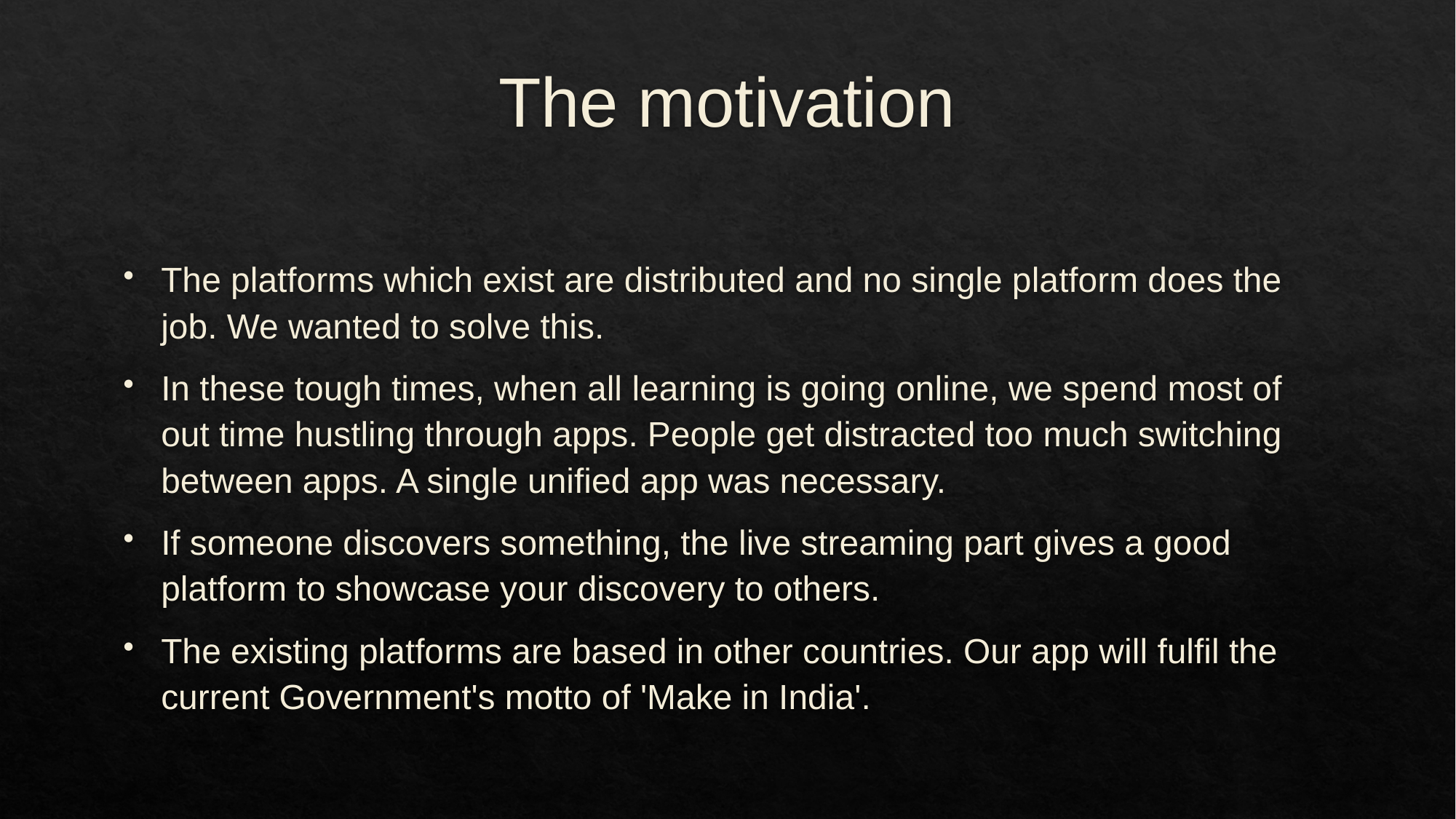

# The motivation
The platforms which exist are distributed and no single platform does the job. We wanted to solve this.
In these tough times, when all learning is going online, we spend most of out time hustling through apps. People get distracted too much switching between apps. A single unified app was necessary.
If someone discovers something, the live streaming part gives a good platform to showcase your discovery to others.
The existing platforms are based in other countries. Our app will fulfil the current Government's motto of 'Make in India'.